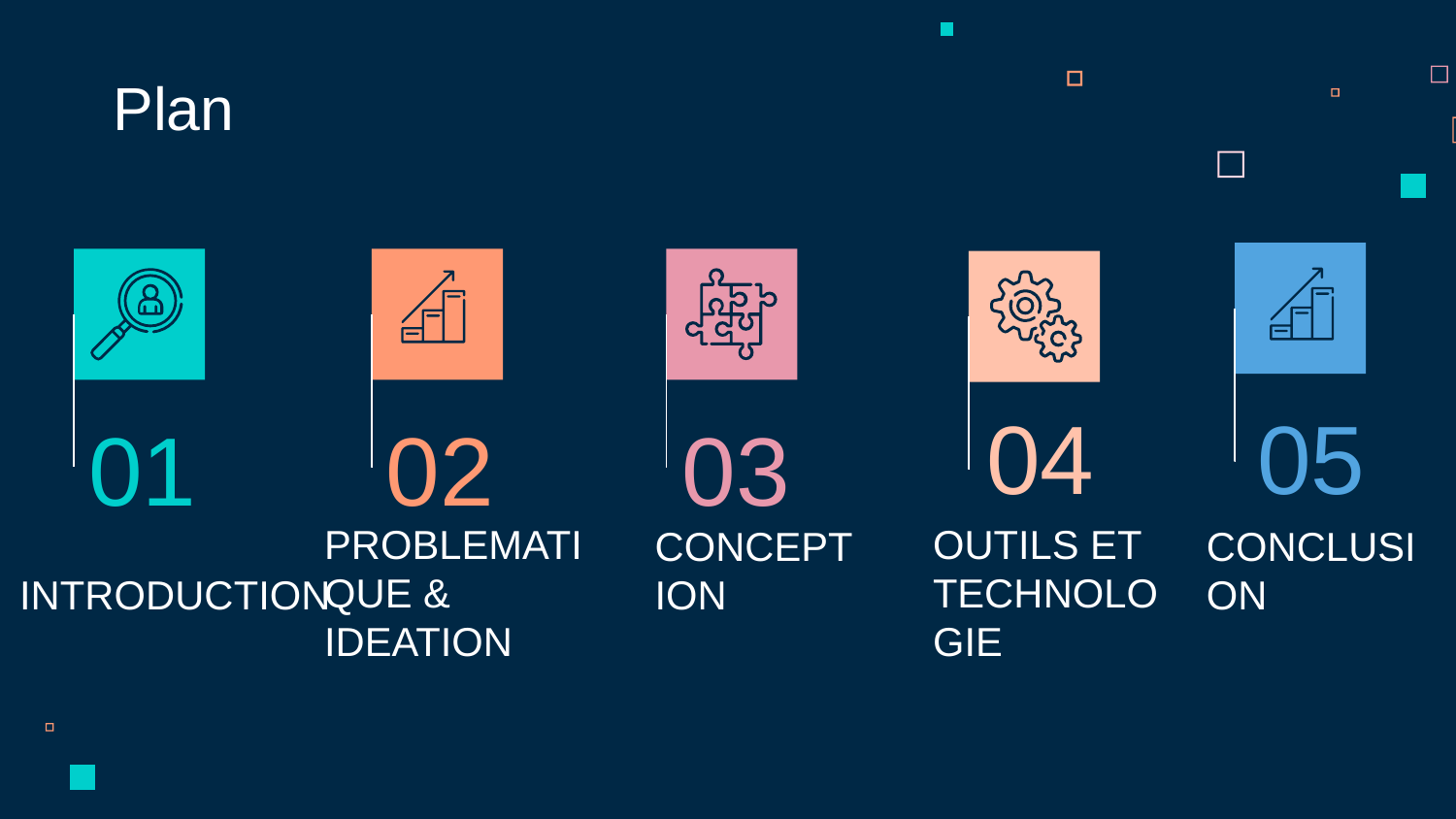

Plan

04
05
01
02
03
# INTRODUCTION
CONCEPTION
CONCLUSION
PROBLEMATIQUE & IDEATION
OUTILS ET TECHNOLOGIE